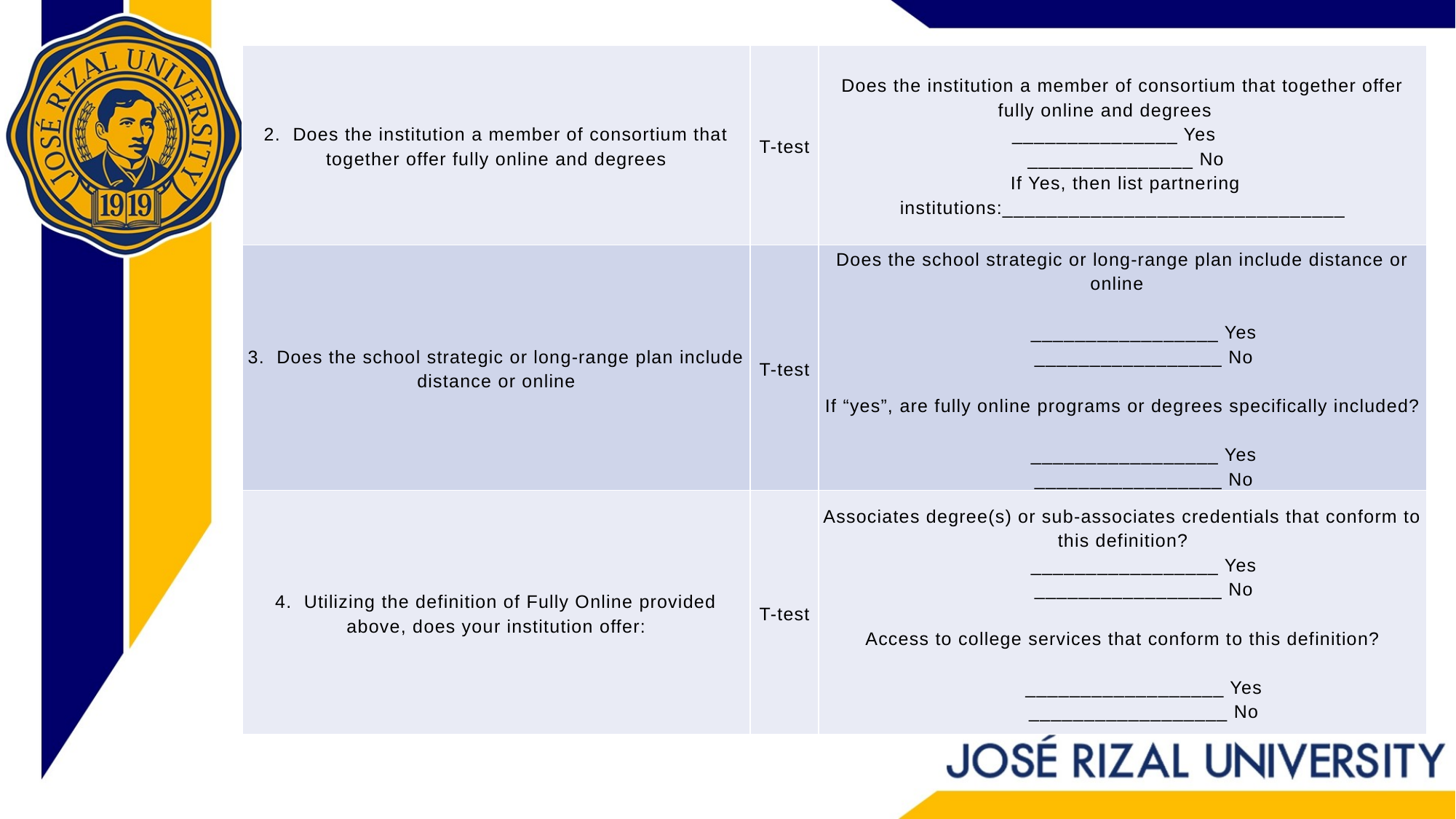

| 2. Does the institution a member of consortium that together offer fully online and degrees | T-test | Does the institution a member of consortium that together offer fully online and degrees  \_\_\_\_\_\_\_\_\_\_\_\_\_\_\_ Yes \_\_\_\_\_\_\_\_\_\_\_\_\_\_\_ No If Yes, then list partnering institutions:\_\_\_\_\_\_\_\_\_\_\_\_\_\_\_\_\_\_\_\_\_\_\_\_\_\_\_\_\_\_\_ |
| --- | --- | --- |
| 3. Does the school strategic or long-range plan include distance or online | T-test | Does the school strategic or long-range plan include distance or online   \_\_\_\_\_\_\_\_\_\_\_\_\_\_\_\_\_ Yes \_\_\_\_\_\_\_\_\_\_\_\_\_\_\_\_\_ No   If “yes”, are fully online programs or degrees specifically included?   \_\_\_\_\_\_\_\_\_\_\_\_\_\_\_\_\_ Yes \_\_\_\_\_\_\_\_\_\_\_\_\_\_\_\_\_ No |
| 4. Utilizing the definition of Fully Online provided above, does your institution offer: | T-test | Associates degree(s) or sub-associates credentials that conform to this definition? \_\_\_\_\_\_\_\_\_\_\_\_\_\_\_\_\_ Yes \_\_\_\_\_\_\_\_\_\_\_\_\_\_\_\_\_ No   Access to college services that conform to this definition?   \_\_\_\_\_\_\_\_\_\_\_\_\_\_\_\_\_\_ Yes \_\_\_\_\_\_\_\_\_\_\_\_\_\_\_\_\_\_ No |
#